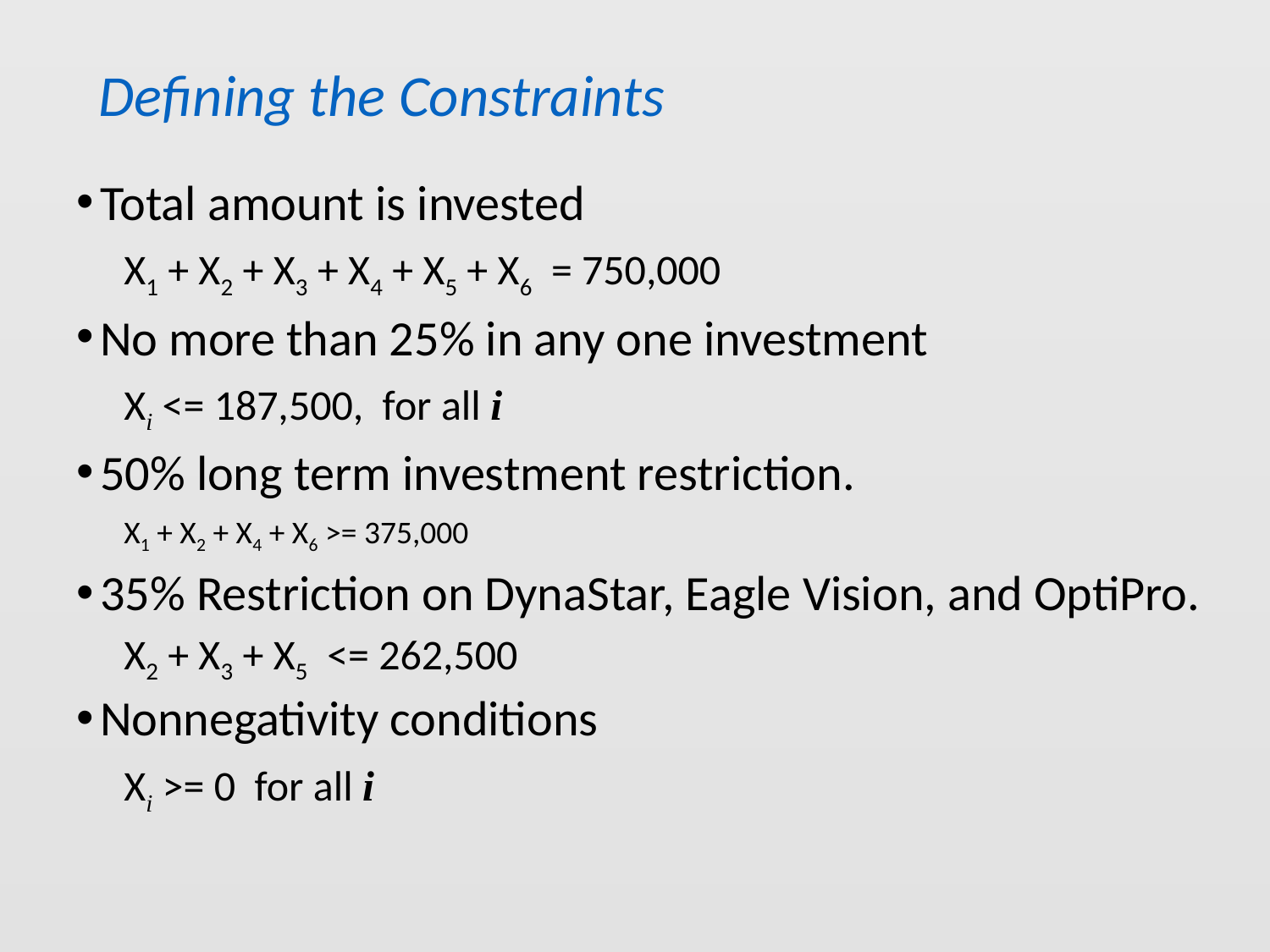

# Defining the Constraints
Total amount is invested
X1 + X2 + X3 + X4 + X5 + X6  = 750,000
No more than 25% in any one investment
Xi <= 187,500,  for all i
50% long term investment restriction.
X1 + X2 + X4 + X6 >= 375,000
35% Restriction on DynaStar, Eagle Vision, and OptiPro.
X2 + X3 + X5  <= 262,500
Nonnegativity conditions
Xi >= 0  for all i